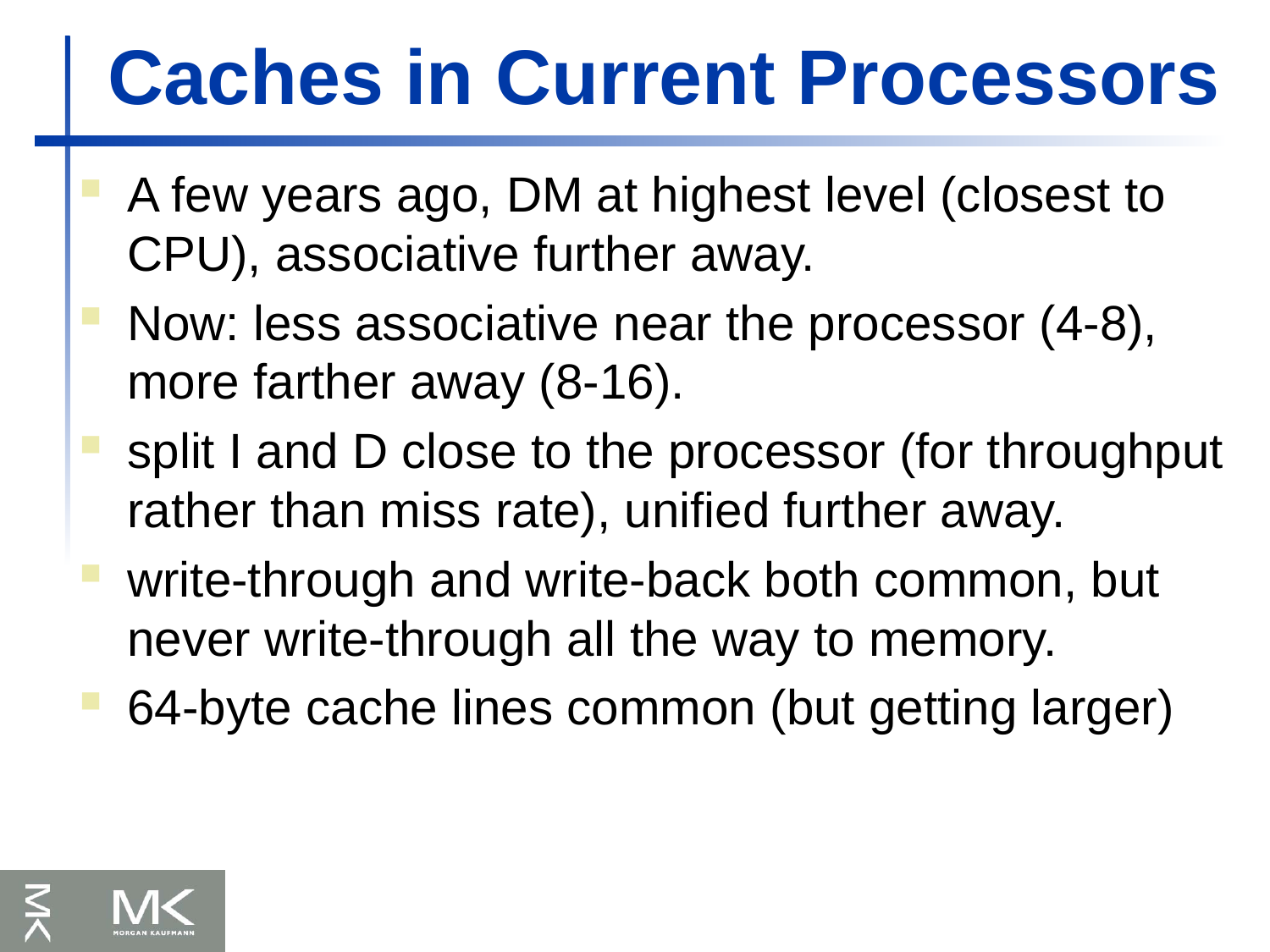

# Caches in Current Processors
A few years ago, DM at highest level (closest to CPU), associative further away.
Now: less associative near the processor (4-8),  more farther away (8-16).
split I and D close to the processor (for throughput rather than miss rate), unified further away.
write-through and write-back both common, but never write-through all the way to memory.
64-byte cache lines common (but getting larger)